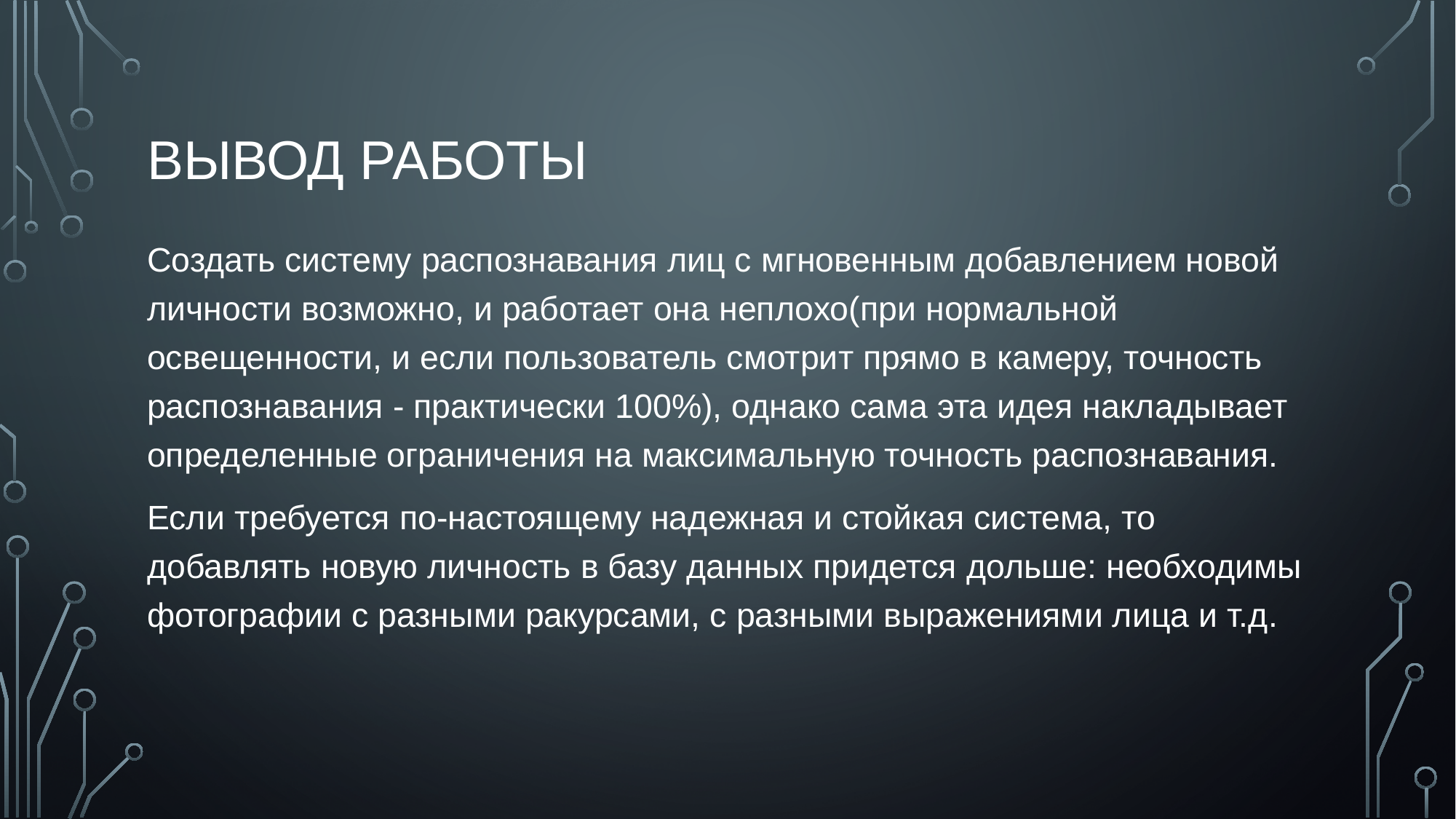

# Вывод работы
Создать систему распознавания лиц с мгновенным добавлением новой личности возможно, и работает она неплохо(при нормальной освещенности, и если пользователь смотрит прямо в камеру, точность распознавания - практически 100%), однако сама эта идея накладывает определенные ограничения на максимальную точность распознавания.
Если требуется по-настоящему надежная и стойкая система, то добавлять новую личность в базу данных придется дольше: необходимы фотографии с разными ракурсами, с разными выражениями лица и т.д.